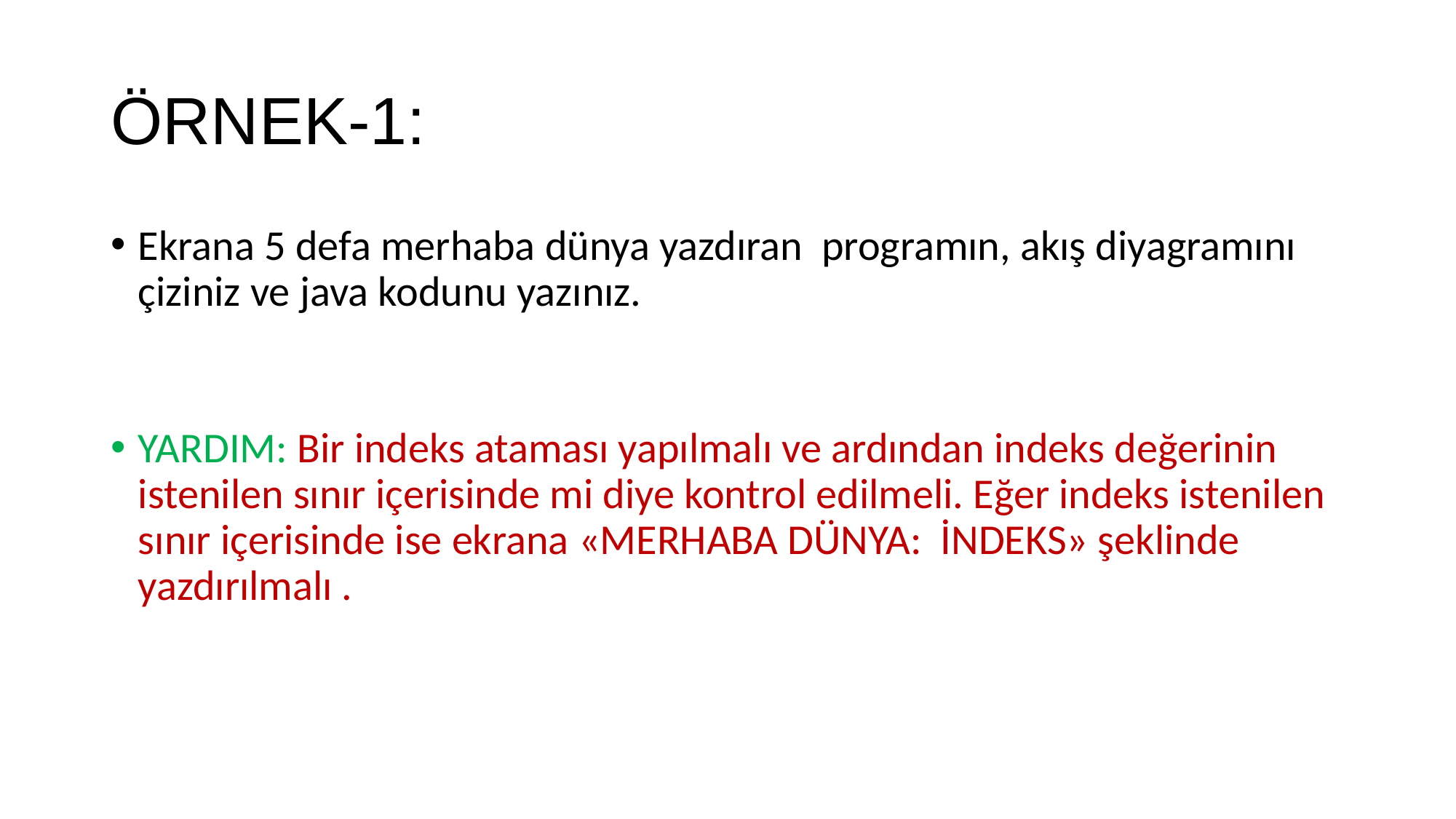

# ÖRNEK-1:
Ekrana 5 defa merhaba dünya yazdıran  programın, akış diyagramını çiziniz ve java kodunu yazınız.

YARDIM: Bir indeks ataması yapılmalı ve ardından indeks değerinin istenilen sınır içerisinde mi diye kontrol edilmeli. Eğer indeks istenilen sınır içerisinde ise ekrana «MERHABA DÜNYA:  İNDEKS» şeklinde yazdırılmalı .